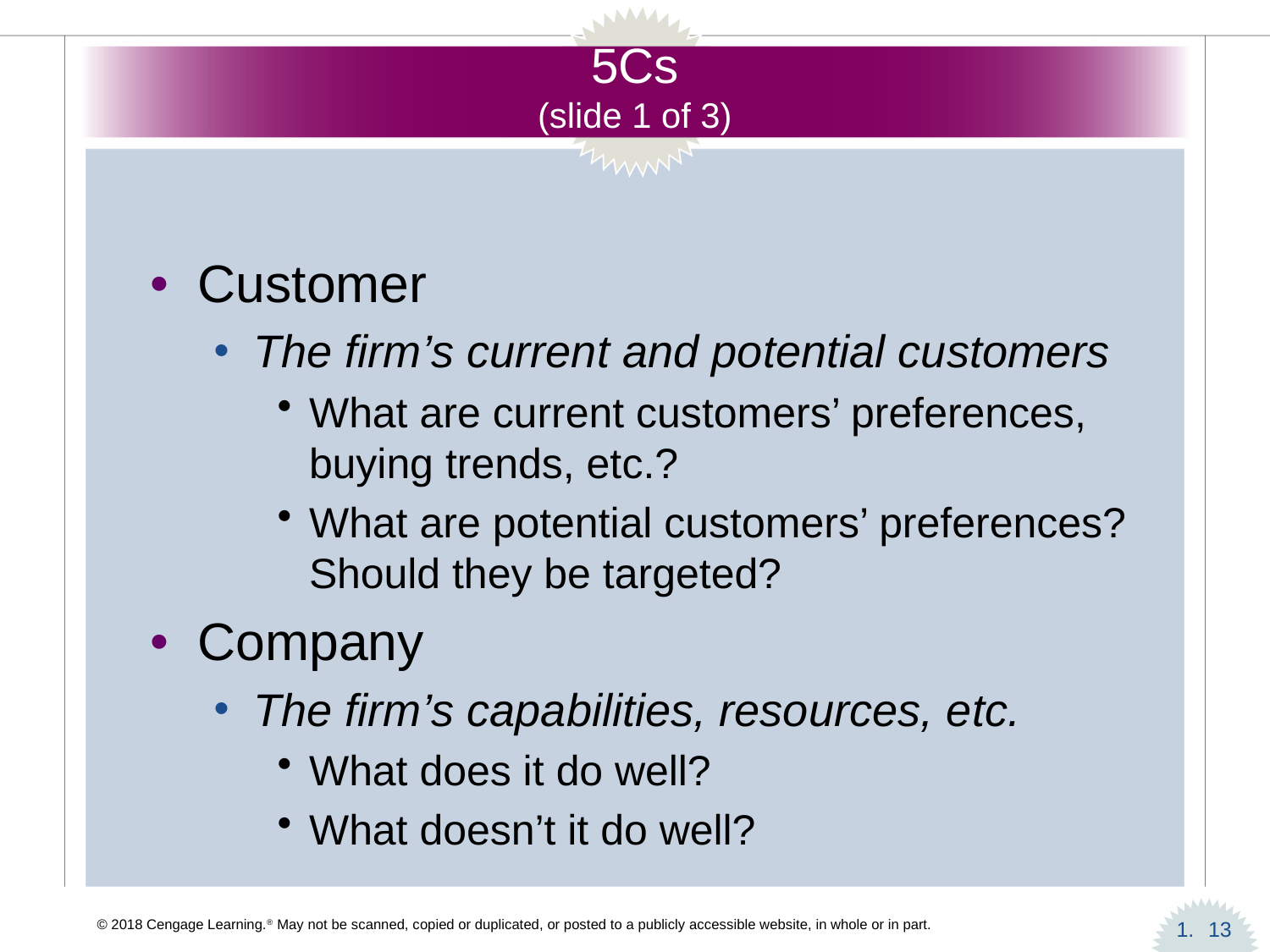

# 5Cs (slide 1 of 3)
Customer
The firm’s current and potential customers
What are current customers’ preferences, buying trends, etc.?
What are potential customers’ preferences? Should they be targeted?
Company
The firm’s capabilities, resources, etc.
What does it do well?
What doesn’t it do well?
13